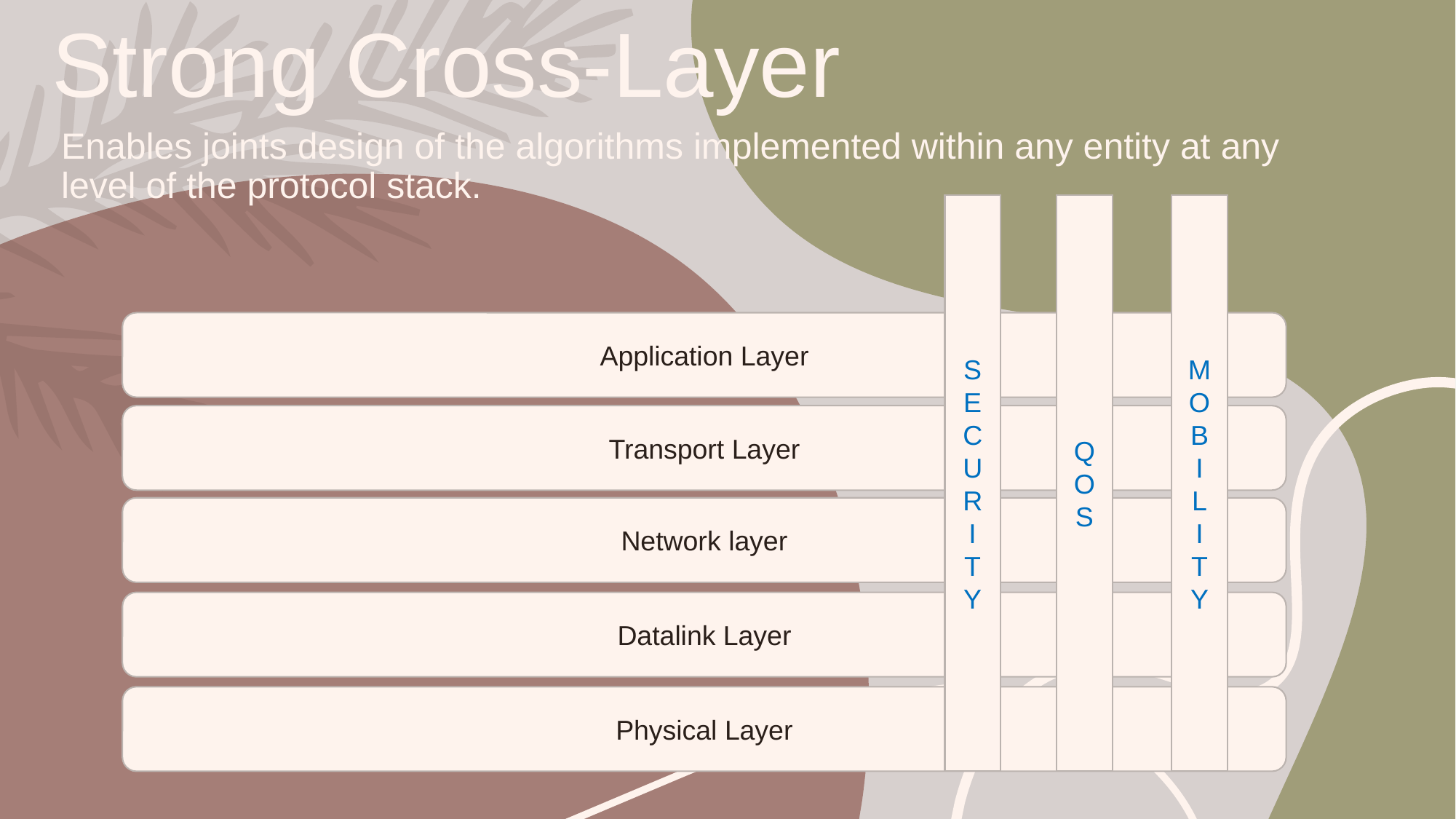

# Strong Cross-Layer
Enables joints design of the algorithms implemented within any entity at any level of the protocol stack.
S
E
CUR
I
T
Y
QOS
MOB
I
L
I
T
Y
Application Layer
Transport Layer
Network layer
Datalink Layer
Physical Layer